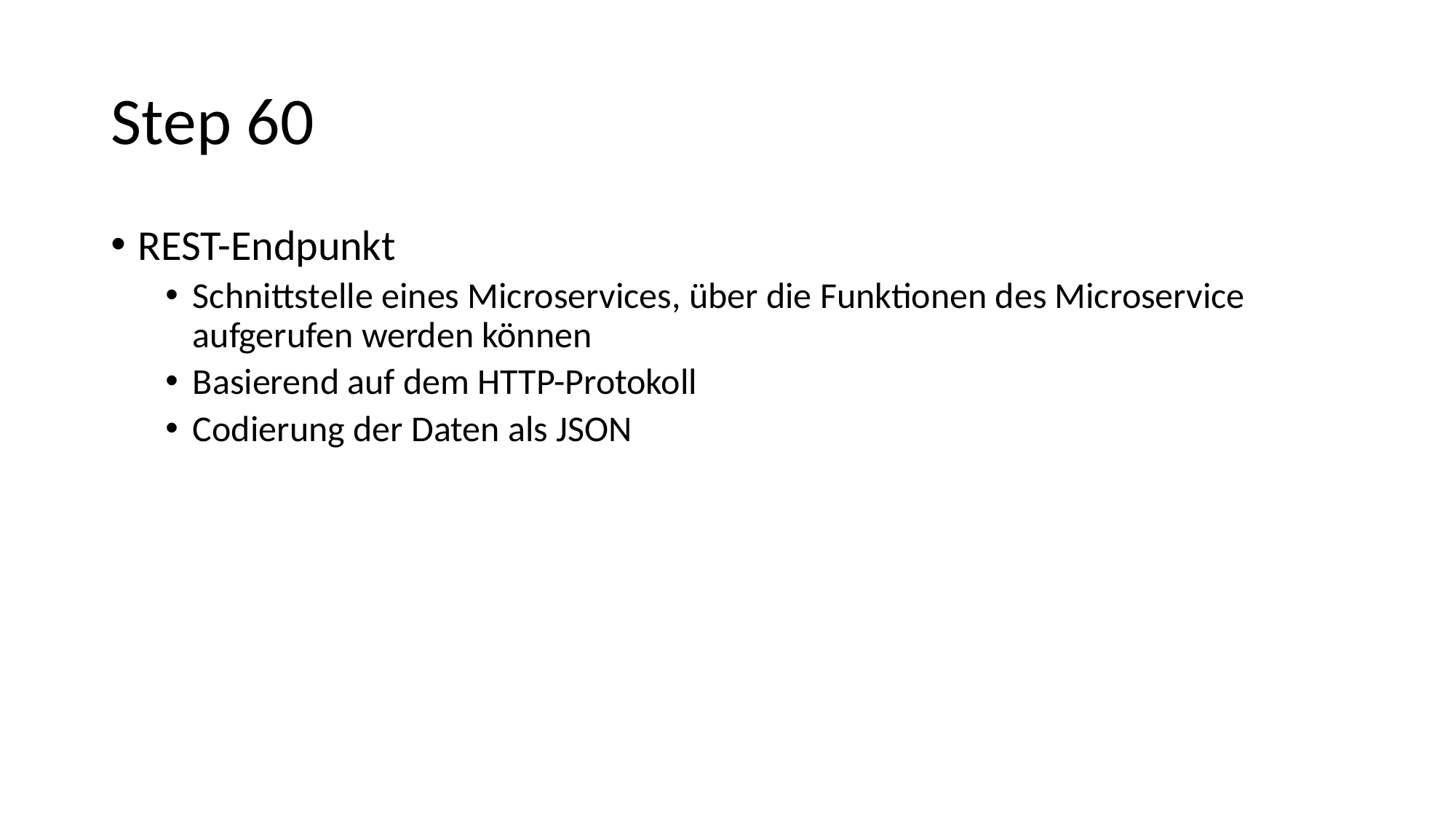

# Step 60
REST-Endpunkt
Schnittstelle eines Microservices, über die Funktionen des Microservice aufgerufen werden können
Basierend auf dem HTTP-Protokoll
Codierung der Daten als JSON